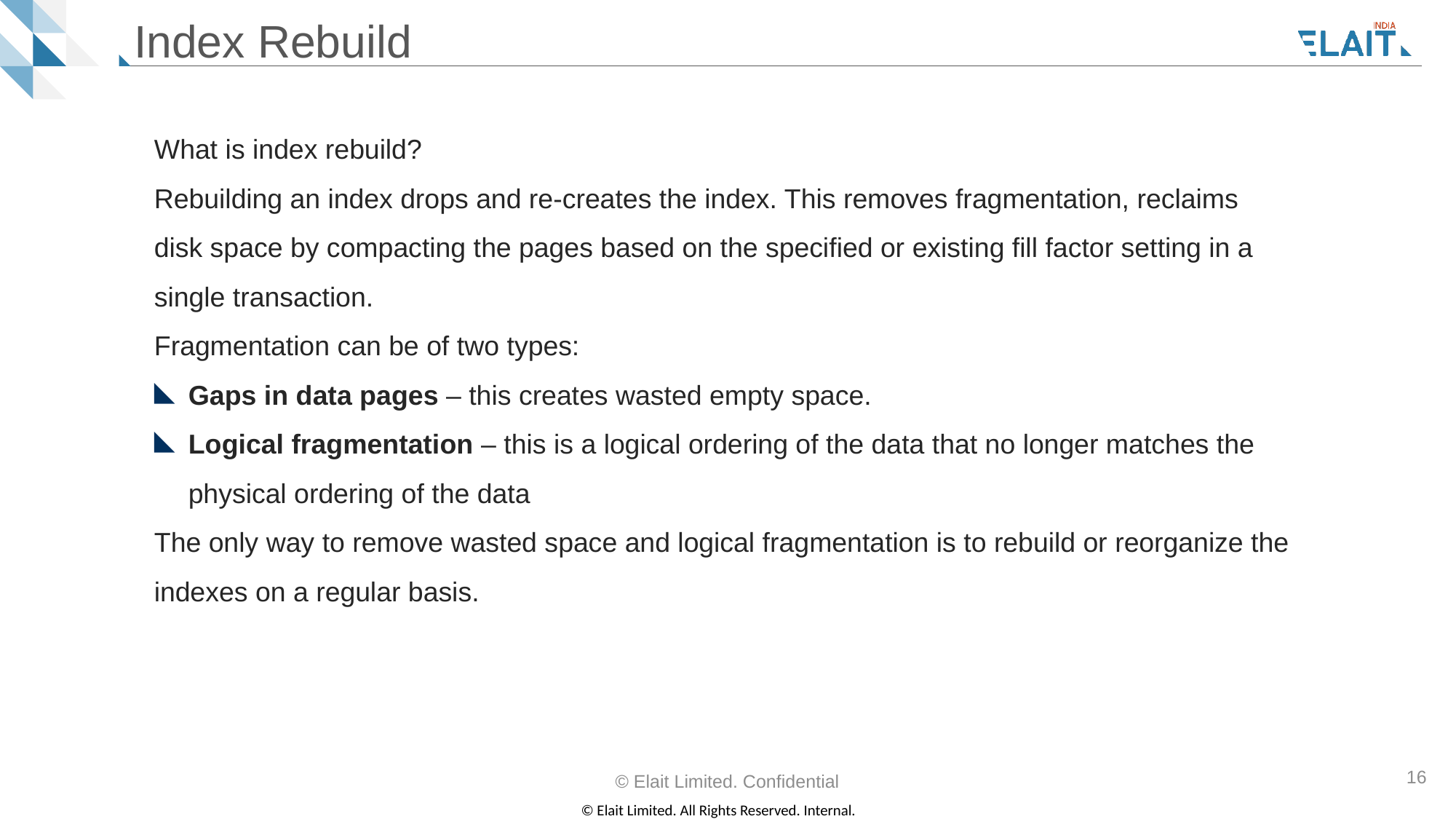

# Index Rebuild
What is index rebuild?
Rebuilding an index drops and re-creates the index. This removes fragmentation, reclaims disk space by compacting the pages based on the specified or existing fill factor setting in a single transaction.
Fragmentation can be of two types:
Gaps in data pages – this creates wasted empty space.
Logical fragmentation – this is a logical ordering of the data that no longer matches the physical ordering of the data
The only way to remove wasted space and logical fragmentation is to rebuild or reorganize the indexes on a regular basis.
© Elait Limited. Confidential